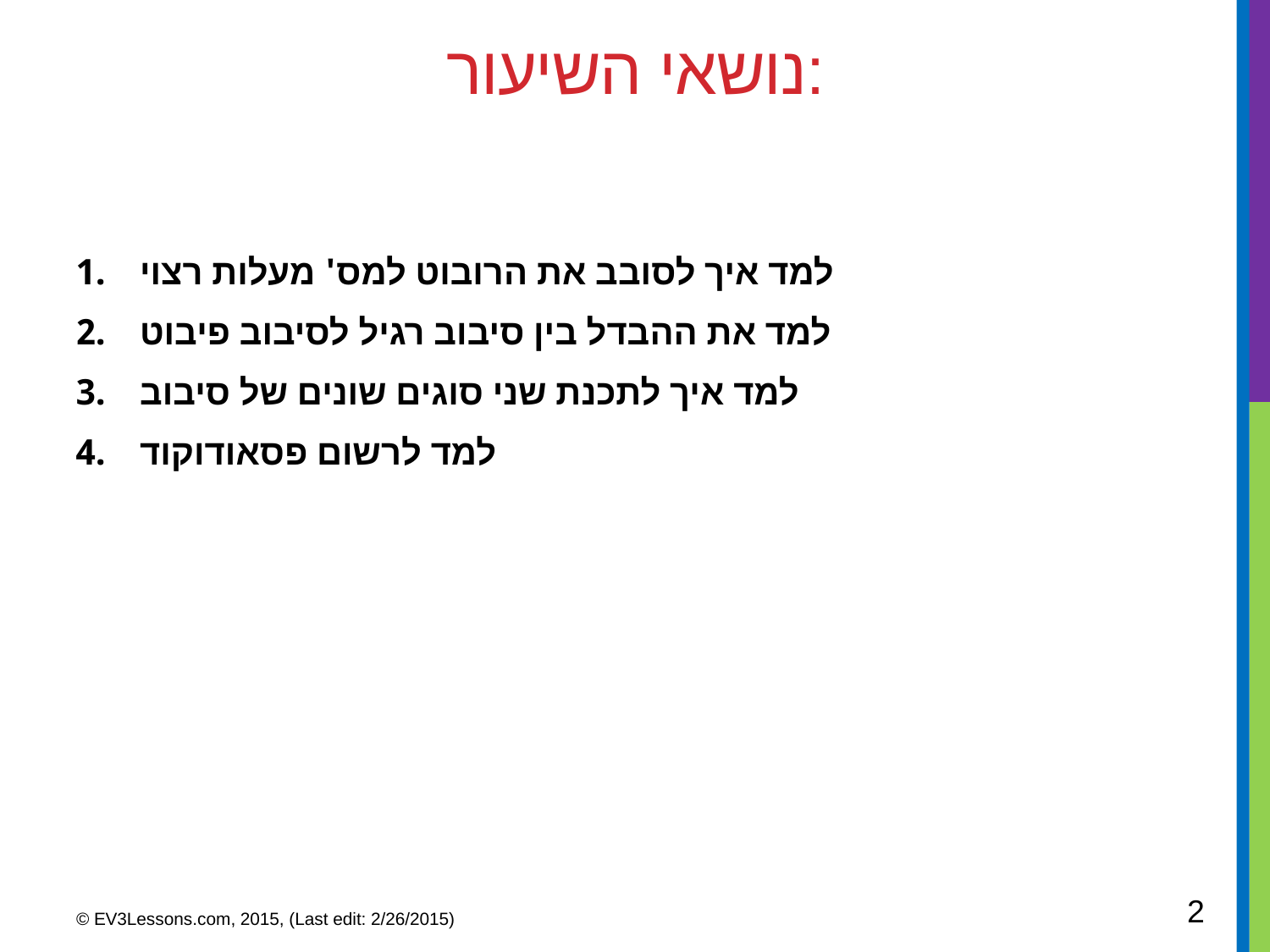

# נושאי השיעור:
למד איך לסובב את הרובוט למס' מעלות רצוי
למד את ההבדל בין סיבוב רגיל לסיבוב פיבוט
למד איך לתכנת שני סוגים שונים של סיבוב
למד לרשום פסאודוקוד
2
© EV3Lessons.com, 2015, (Last edit: 2/26/2015)